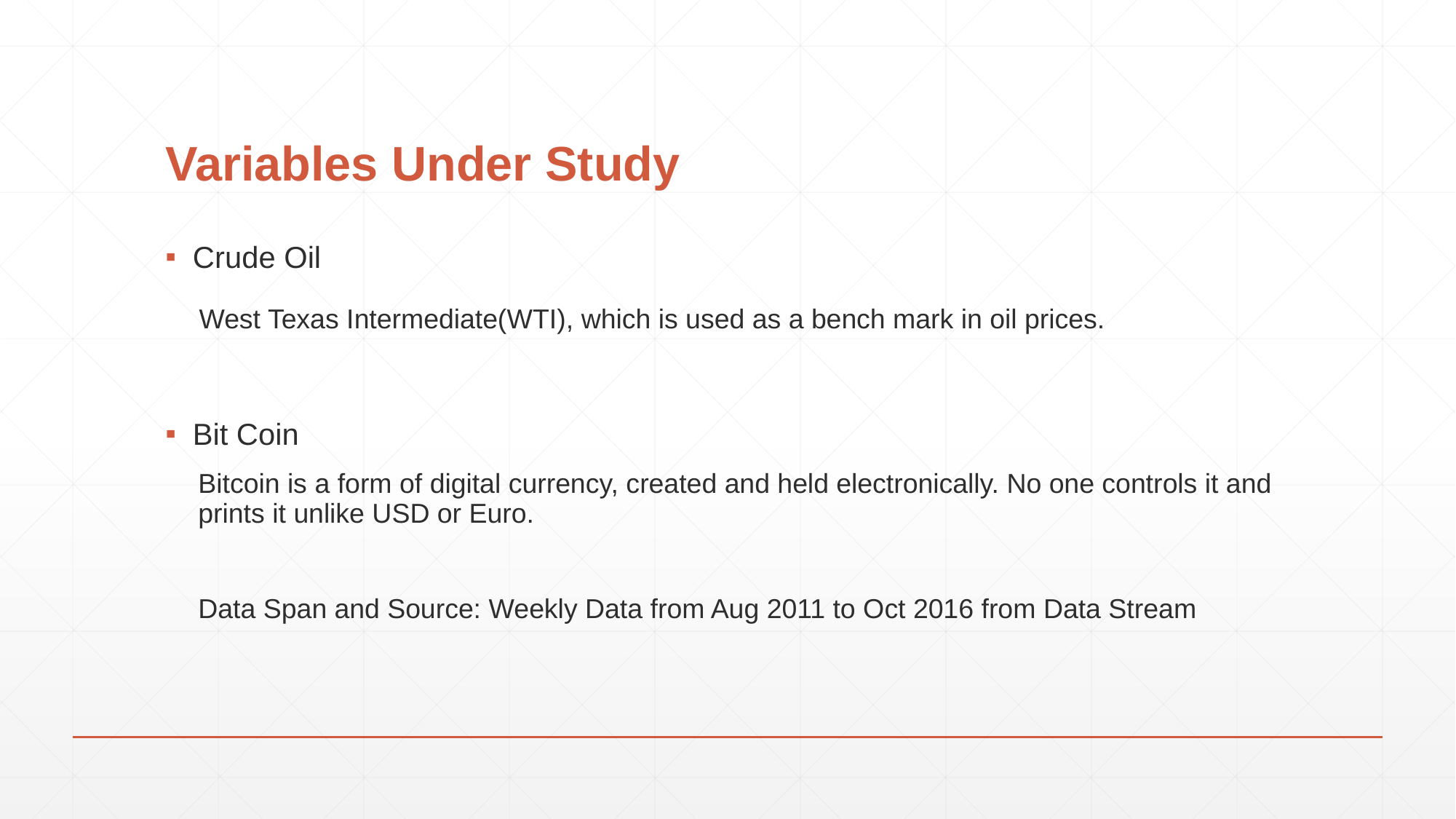

# Variables Under Study
Crude Oil
    West Texas Intermediate(WTI), which is used as a bench mark in oil prices.

Bit Coin
Bitcoin is a form of digital currency, created and held electronically. No one controls it and prints it unlike USD or Euro.

Data Span and Source: Weekly Data from Aug 2011 to Oct 2016 from Data Stream